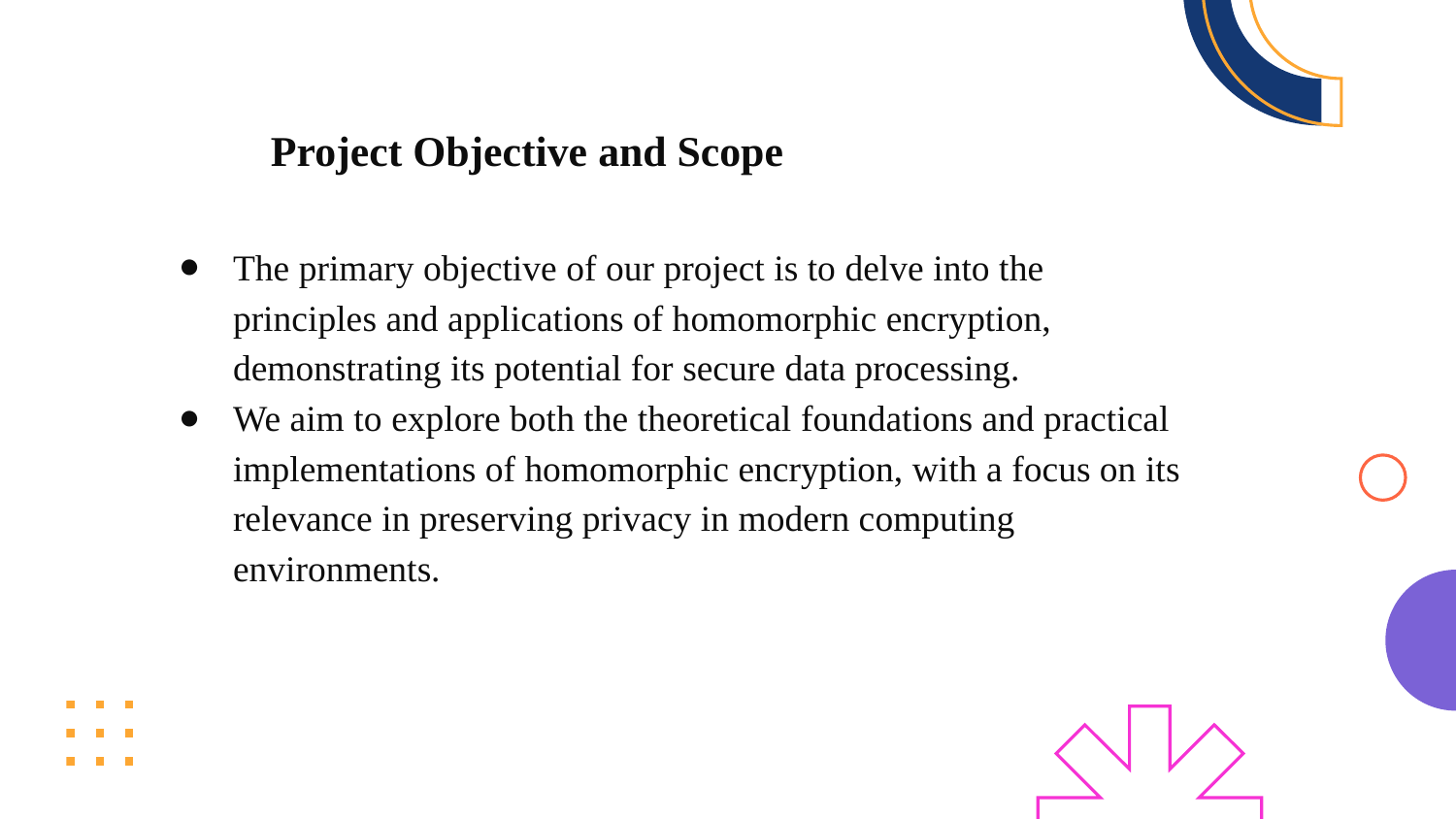

# Project Objective and Scope
The primary objective of our project is to delve into the principles and applications of homomorphic encryption, demonstrating its potential for secure data processing.
We aim to explore both the theoretical foundations and practical implementations of homomorphic encryption, with a focus on its relevance in preserving privacy in modern computing environments.